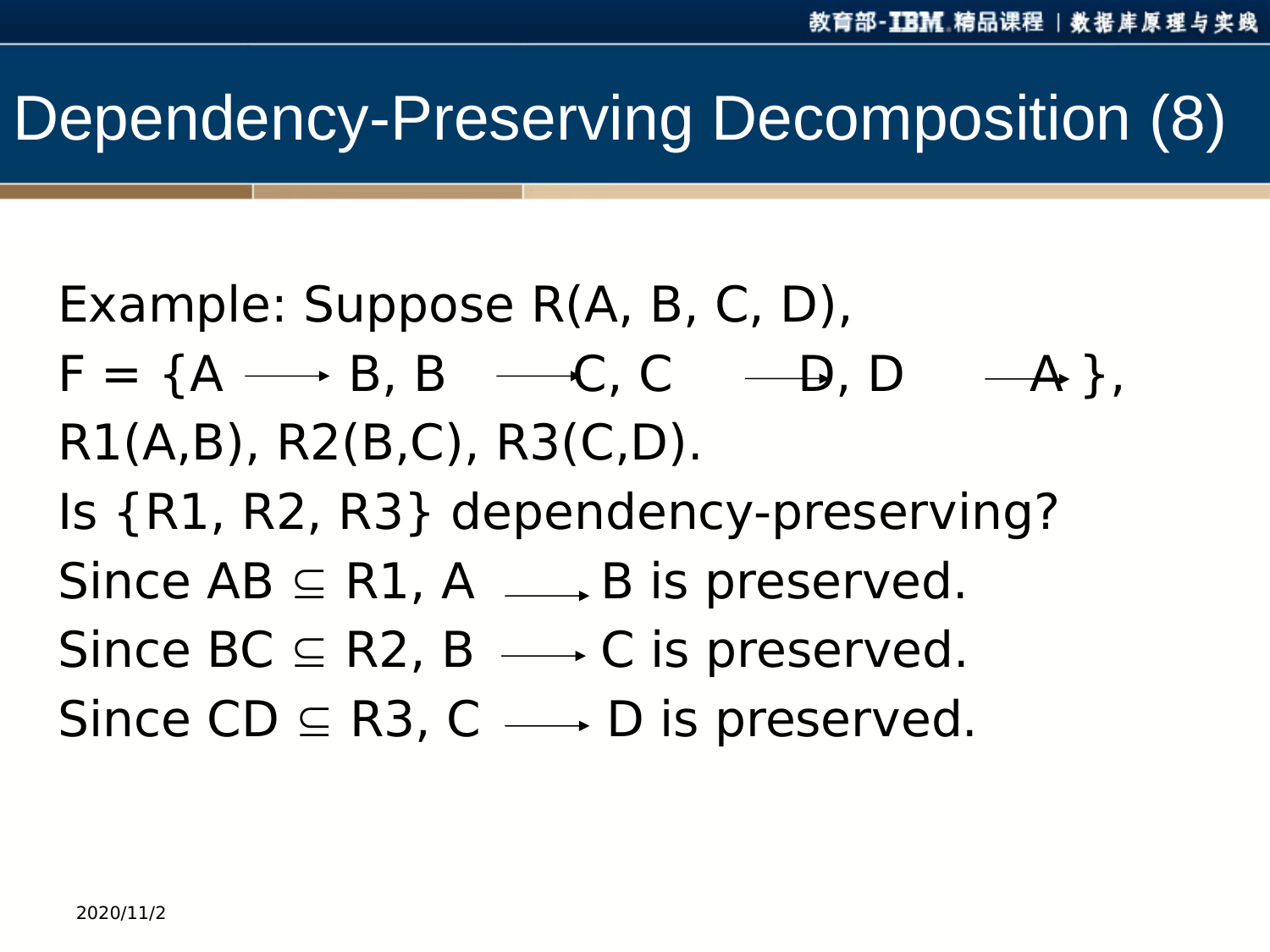

# Dependency-Preserving Decomposition (8)
Example: Suppose R(A, B, C, D),
F = {A        B, B        C, C        D, D        A },
R1(A,B), R2(B,C), R3(C,D).
Is {R1, R2, R3} dependency-preserving?
Since AB ⊆ R1, A        B is preserved.
Since BC ⊆ R2, B        C is preserved.
Since CD ⊆ R3, C        D is preserved.